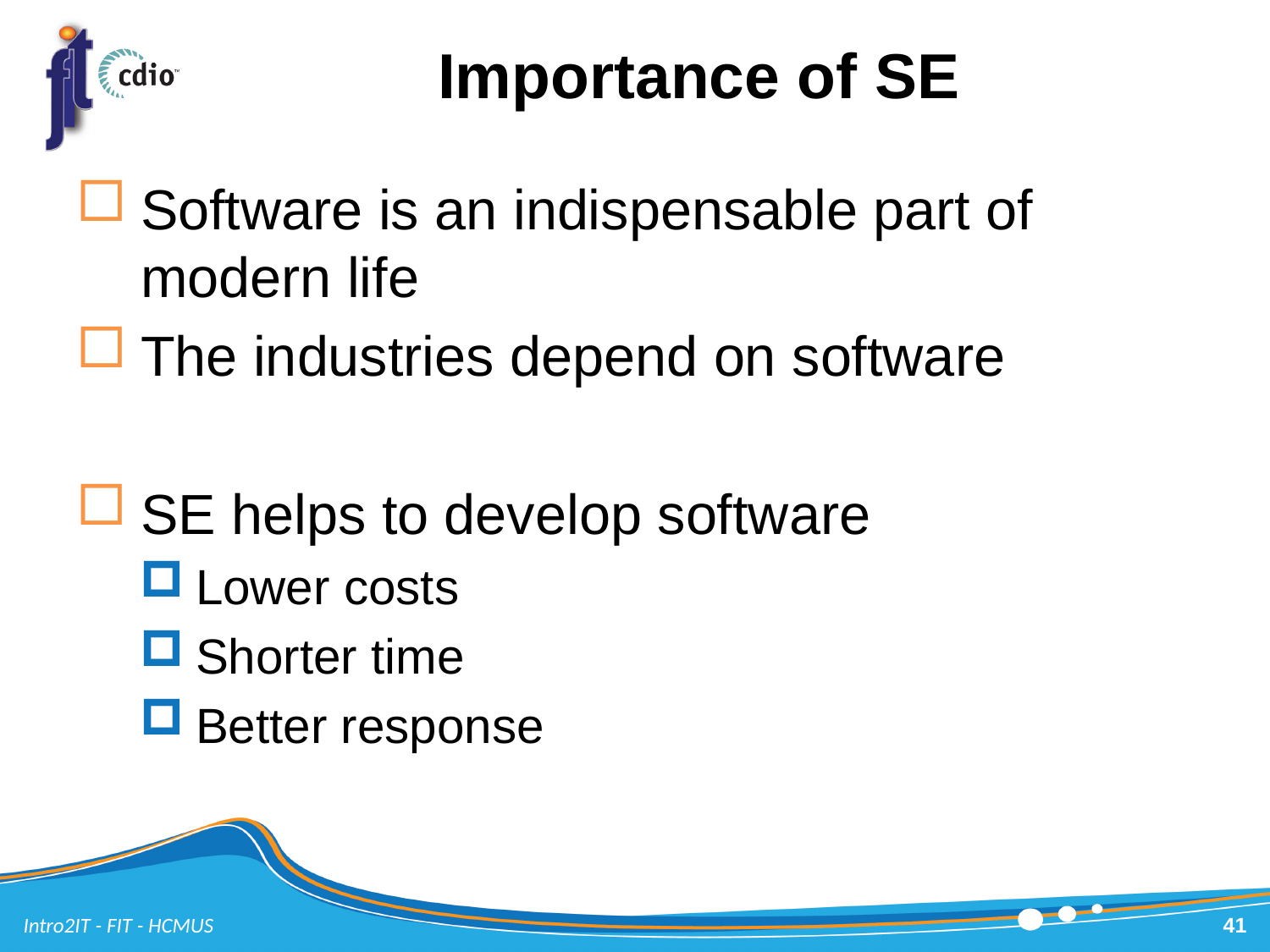

# Importance of SE
Software is an indispensable part of modern life
The industries depend on software

SE helps to develop software
Lower costs
Shorter time
Better response
Intro2IT - FIT - HCMUS
41